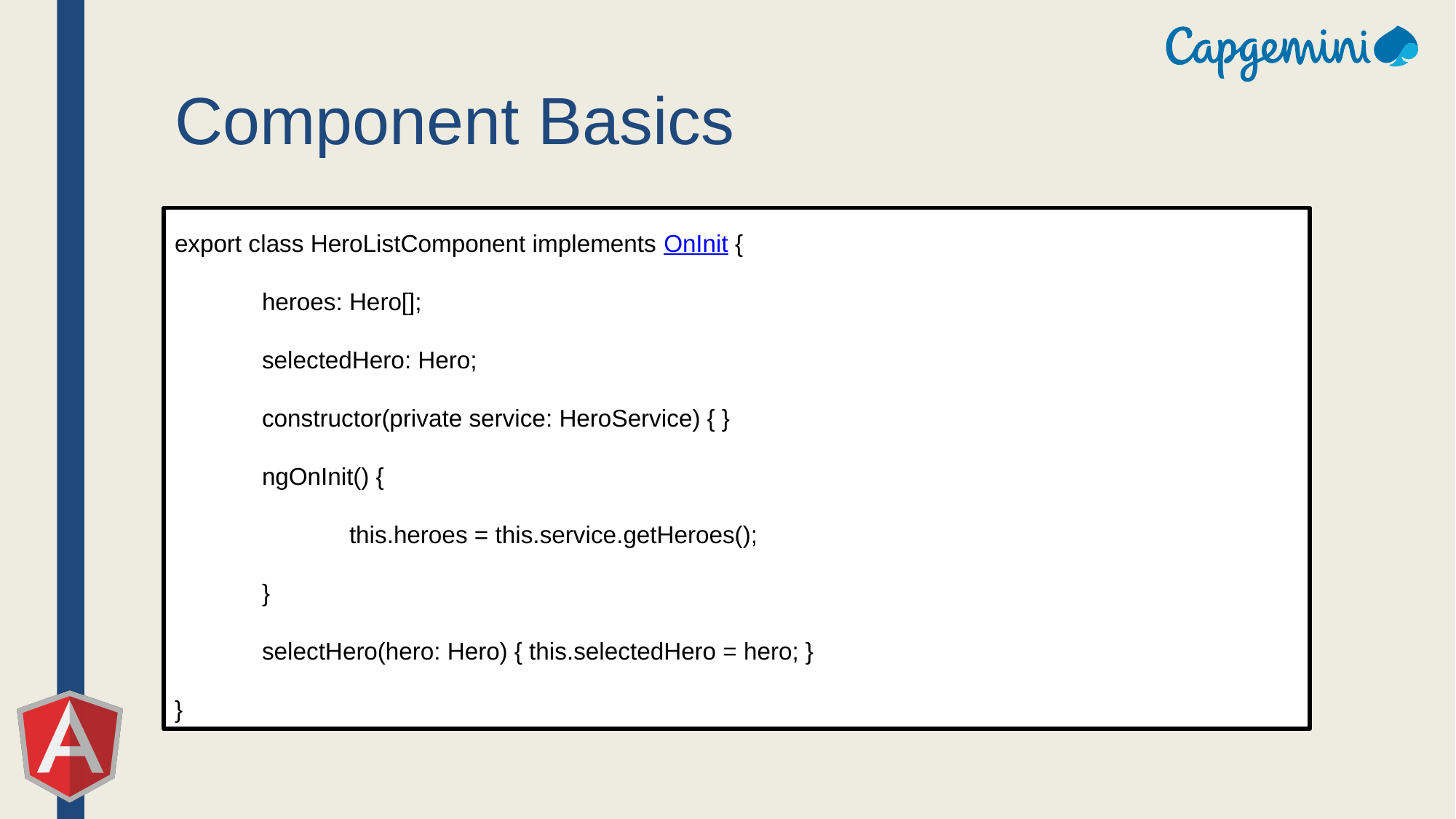

# Component Basics
export class HeroListComponent implements OnInit {
  	heroes: Hero[];
  	selectedHero: Hero;
  	constructor(private service: HeroService) { }
 	ngOnInit() {
    		this.heroes = this.service.getHeroes();
  	}
  	selectHero(hero: Hero) { this.selectedHero = hero; }
}